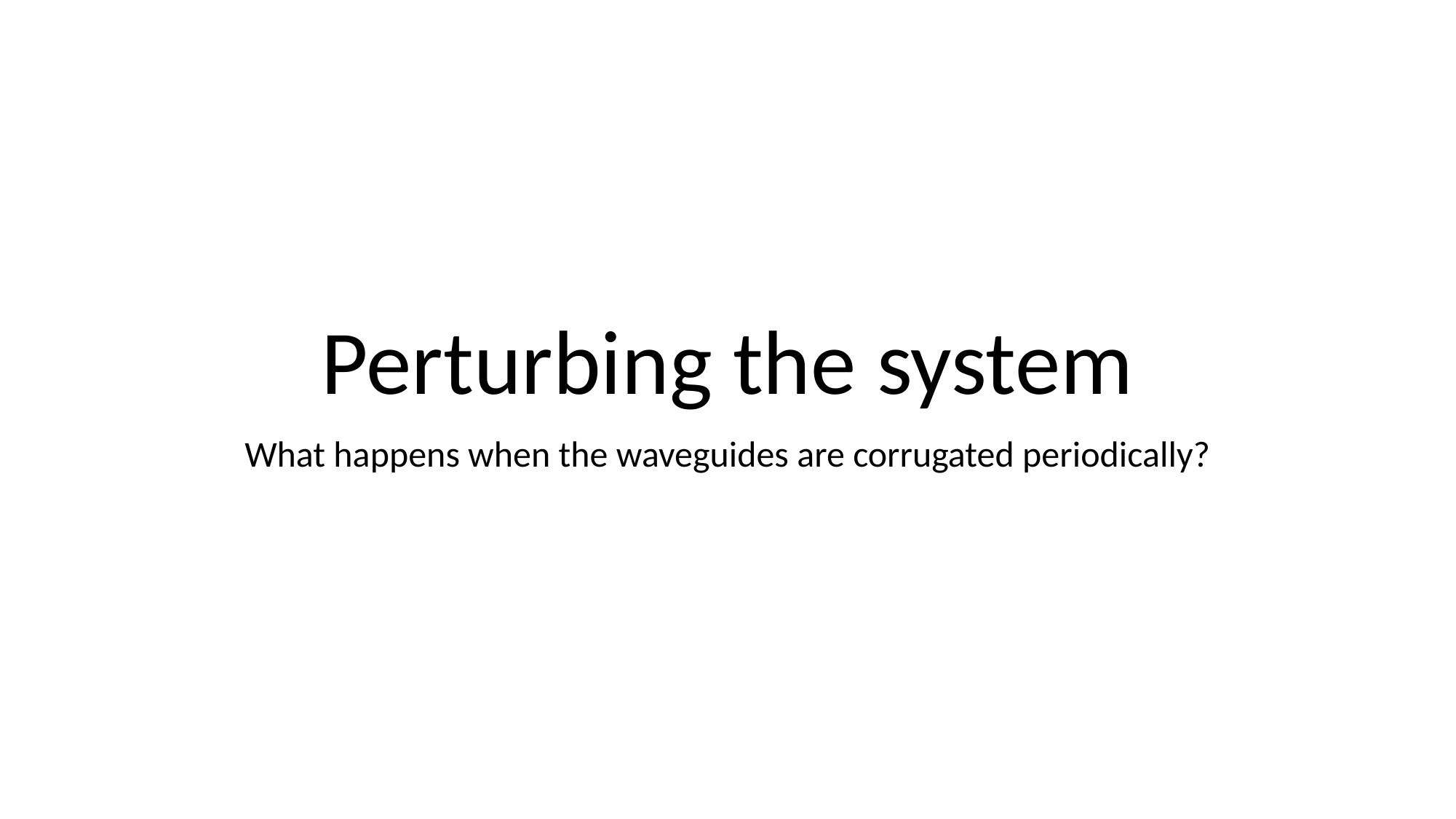

# Perturbing the system
What happens when the waveguides are corrugated periodically?